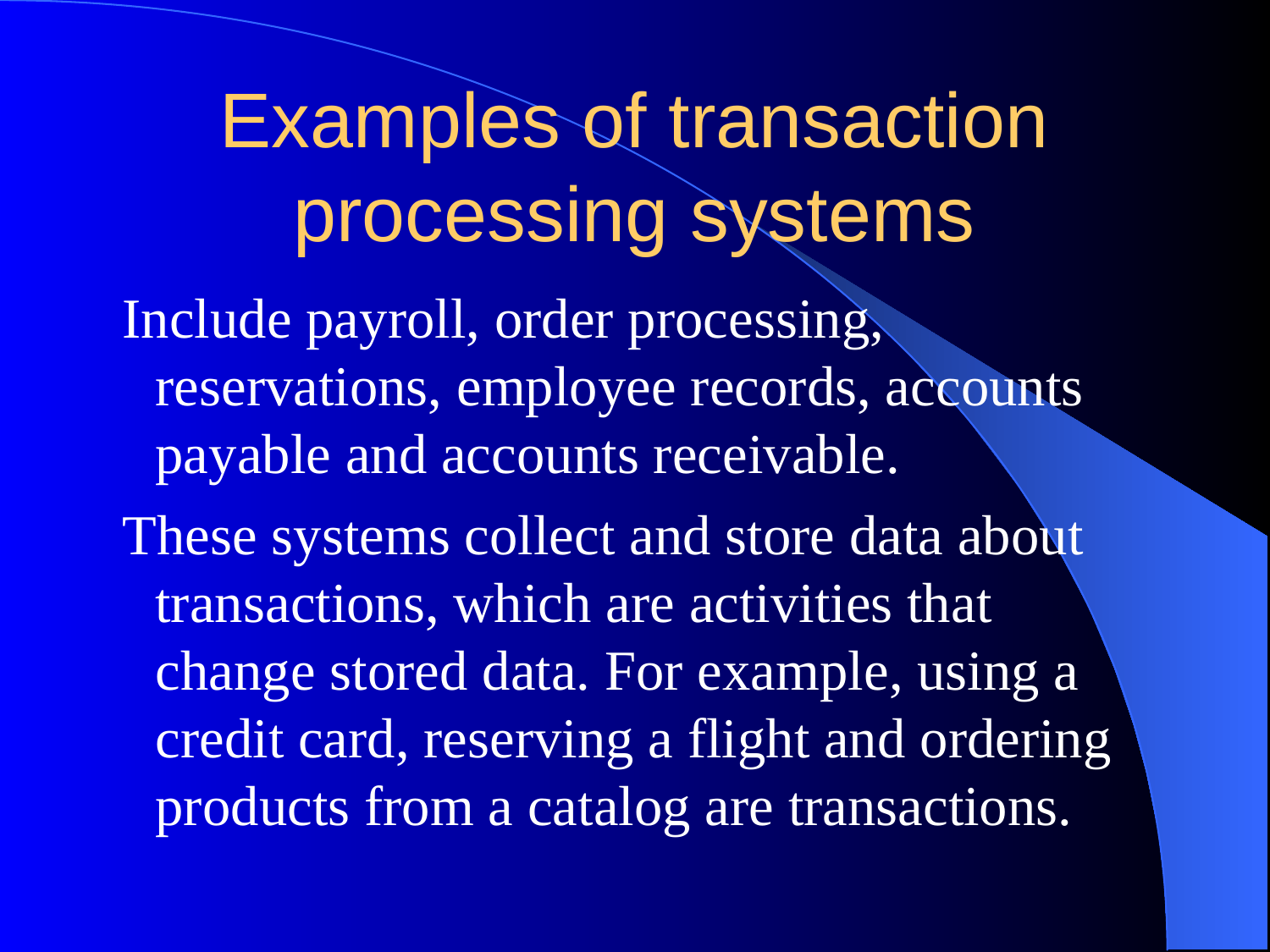

Examples of transaction processing systems
 Include payroll, order processing, reservations, employee records, accounts payable and accounts receivable.
 These systems collect and store data about transactions, which are activities that change stored data. For example, using a credit card, reserving a flight and ordering products from a catalog are transactions.